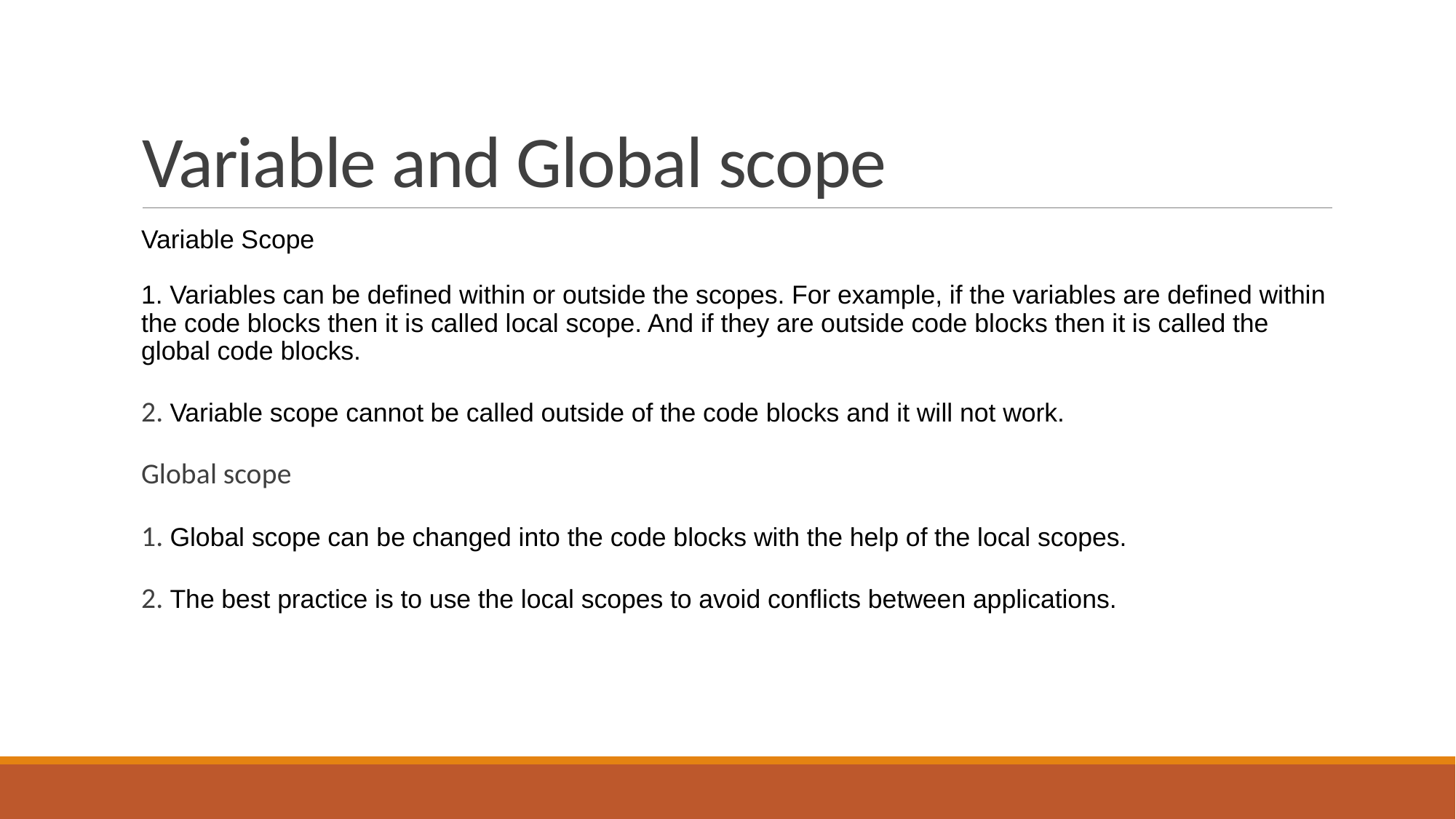

# Variable and Global scope
Variable Scope

1. Variables can be defined within or outside the scopes. For example, if the variables are defined within the code blocks then it is called local scope. And if they are outside code blocks then it is called the global code blocks. 
2. Variable scope cannot be called outside of the code blocks and it will not work.

Global scope
1. Global scope can be changed into the code blocks with the help of the local scopes.
2. The best practice is to use the local scopes to avoid conflicts between applications.